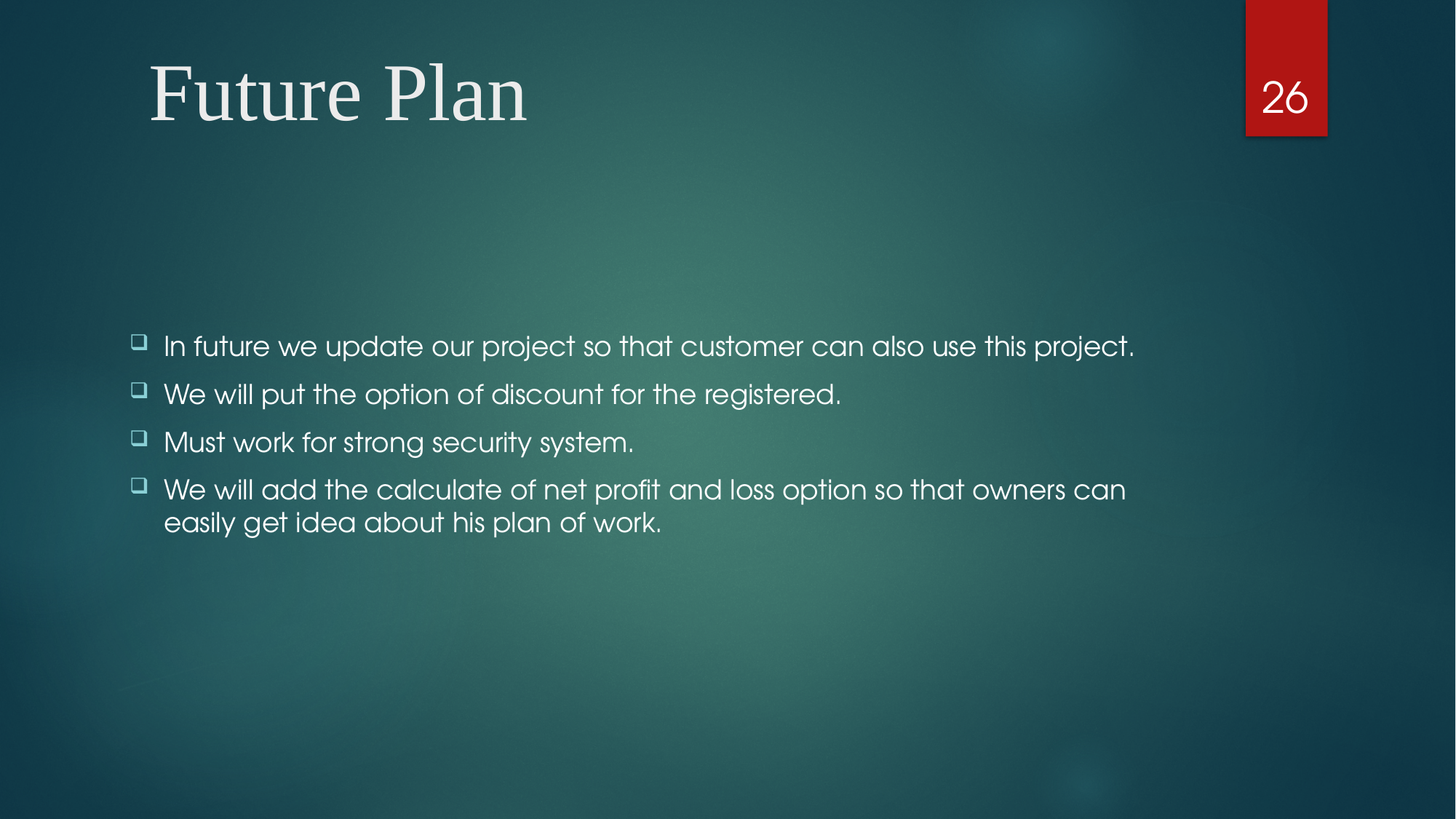

# Future Plan
26
In future we update our project so that customer can also use this project.
We will put the option of discount for the registered.
Must work for strong security system.
We will add the calculate of net profit and loss option so that owners can easily get idea about his plan of work.